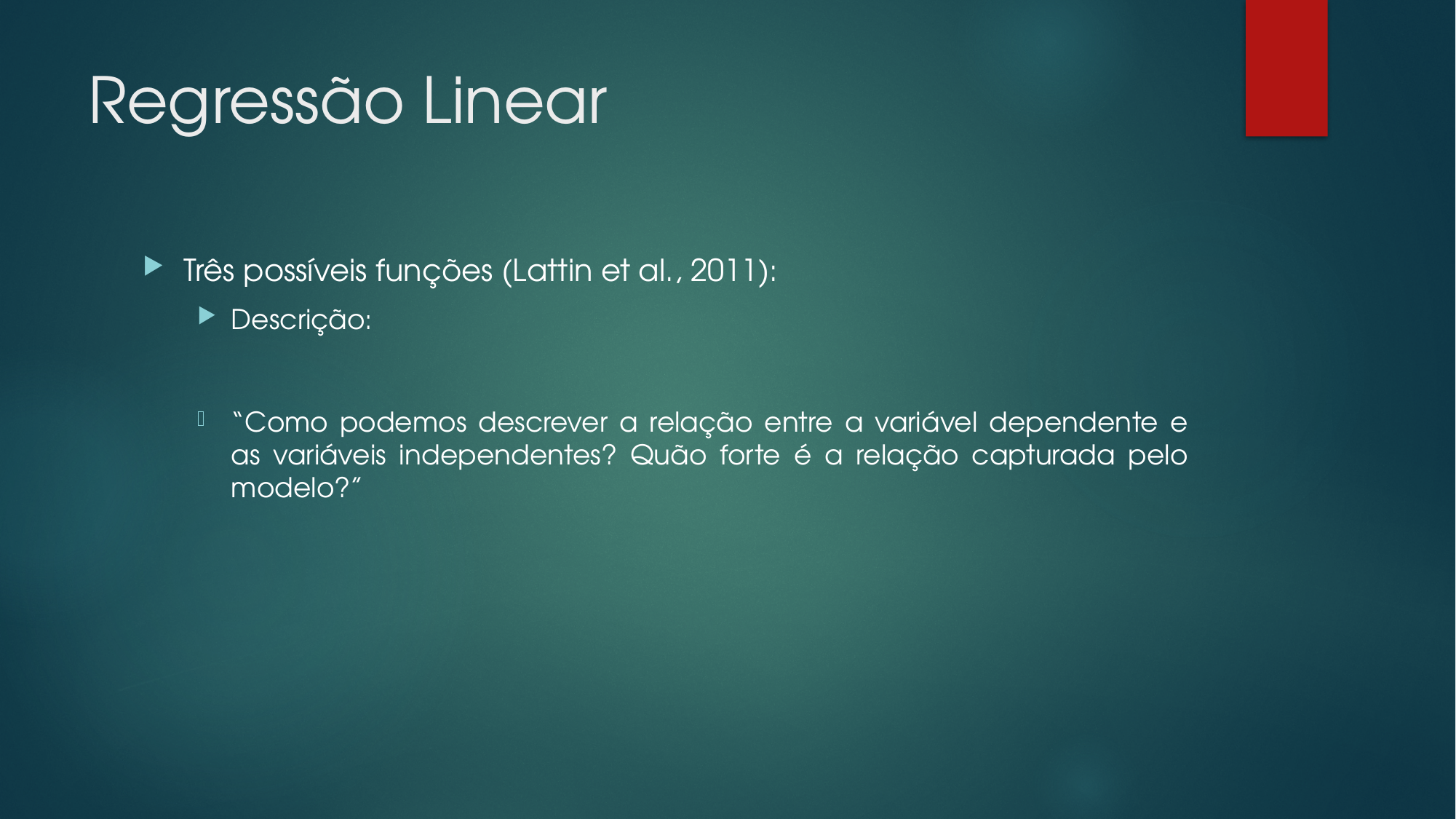

# Regressão Linear
Três possíveis funções (Lattin et al., 2011):
Descrição:

“Como podemos descrever a relação entre a variável dependente e as variáveis independentes? Quão forte é a relação capturada pelo modelo?”